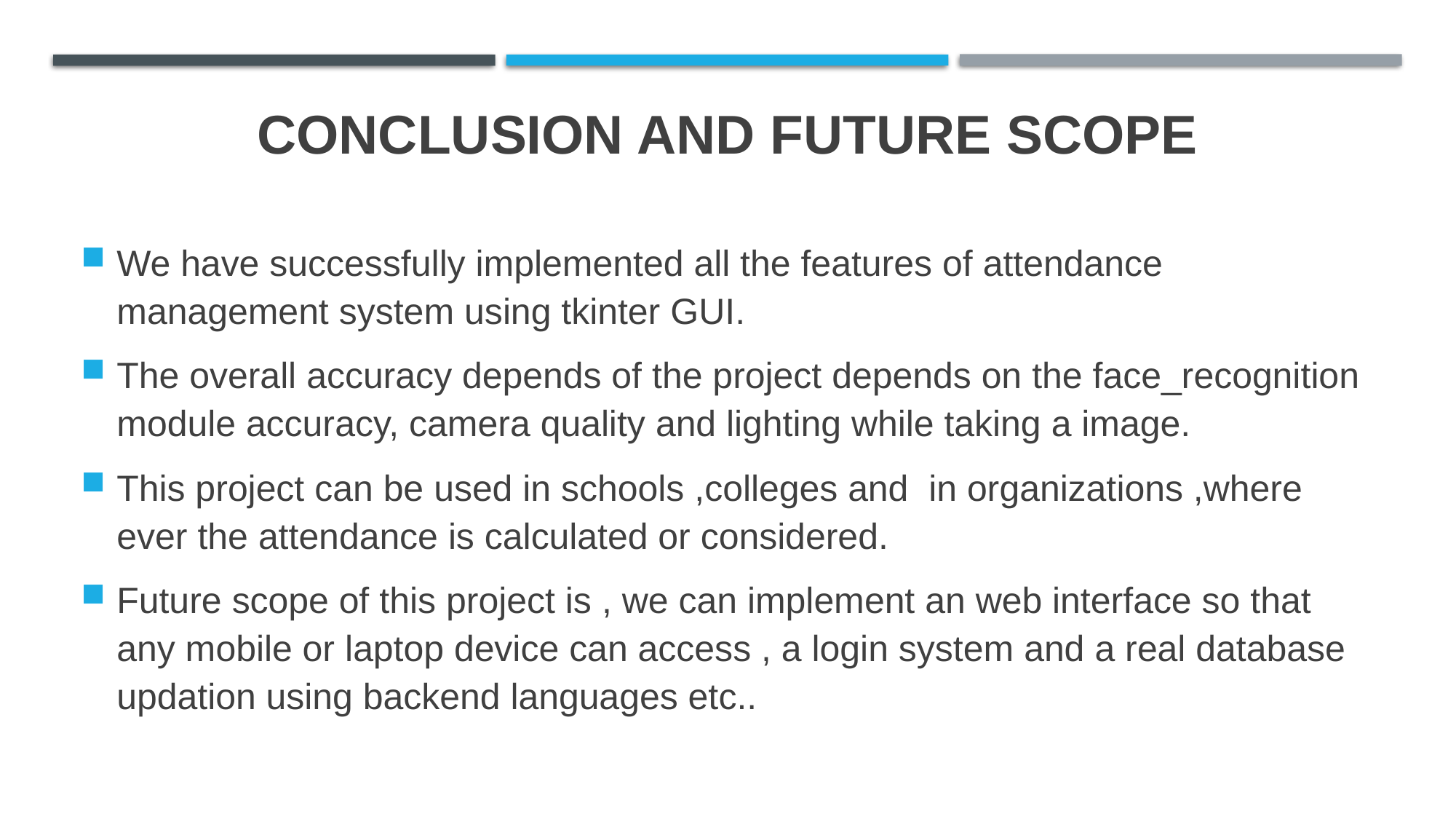

# Conclusion and future scope
We have successfully implemented all the features of attendance management system using tkinter GUI.
The overall accuracy depends of the project depends on the face_recognition module accuracy, camera quality and lighting while taking a image.
This project can be used in schools ,colleges and  in organizations ,where ever the attendance is calculated or considered.
Future scope of this project is , we can implement an web interface so that any mobile or laptop device can access , a login system and a real database updation using backend languages etc..